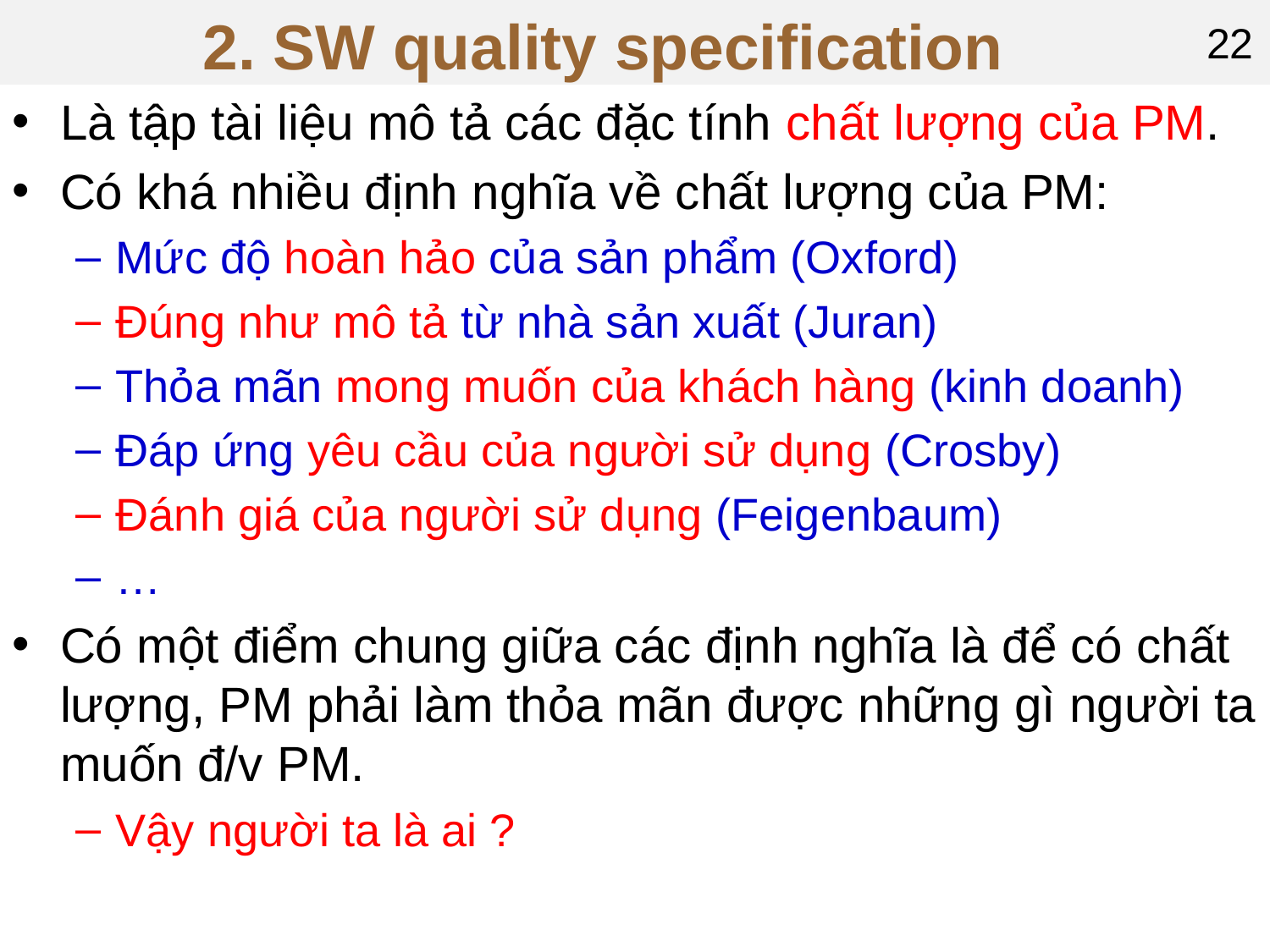

# 2. SW quality specification
22
Là tập tài liệu mô tả các đặc tính chất lượng của PM.
Có khá nhiều định nghĩa về chất lượng của PM:
Mức độ hoàn hảo của sản phẩm (Oxford)
Đúng như mô tả từ nhà sản xuất (Juran)
Thỏa mãn mong muốn của khách hàng (kinh doanh)
Đáp ứng yêu cầu của người sử dụng (Crosby)
Đánh giá của người sử dụng (Feigenbaum)
…
Có một điểm chung giữa các định nghĩa là để có chất lượng, PM phải làm thỏa mãn được những gì người ta muốn đ/v PM.
Vậy người ta là ai ?